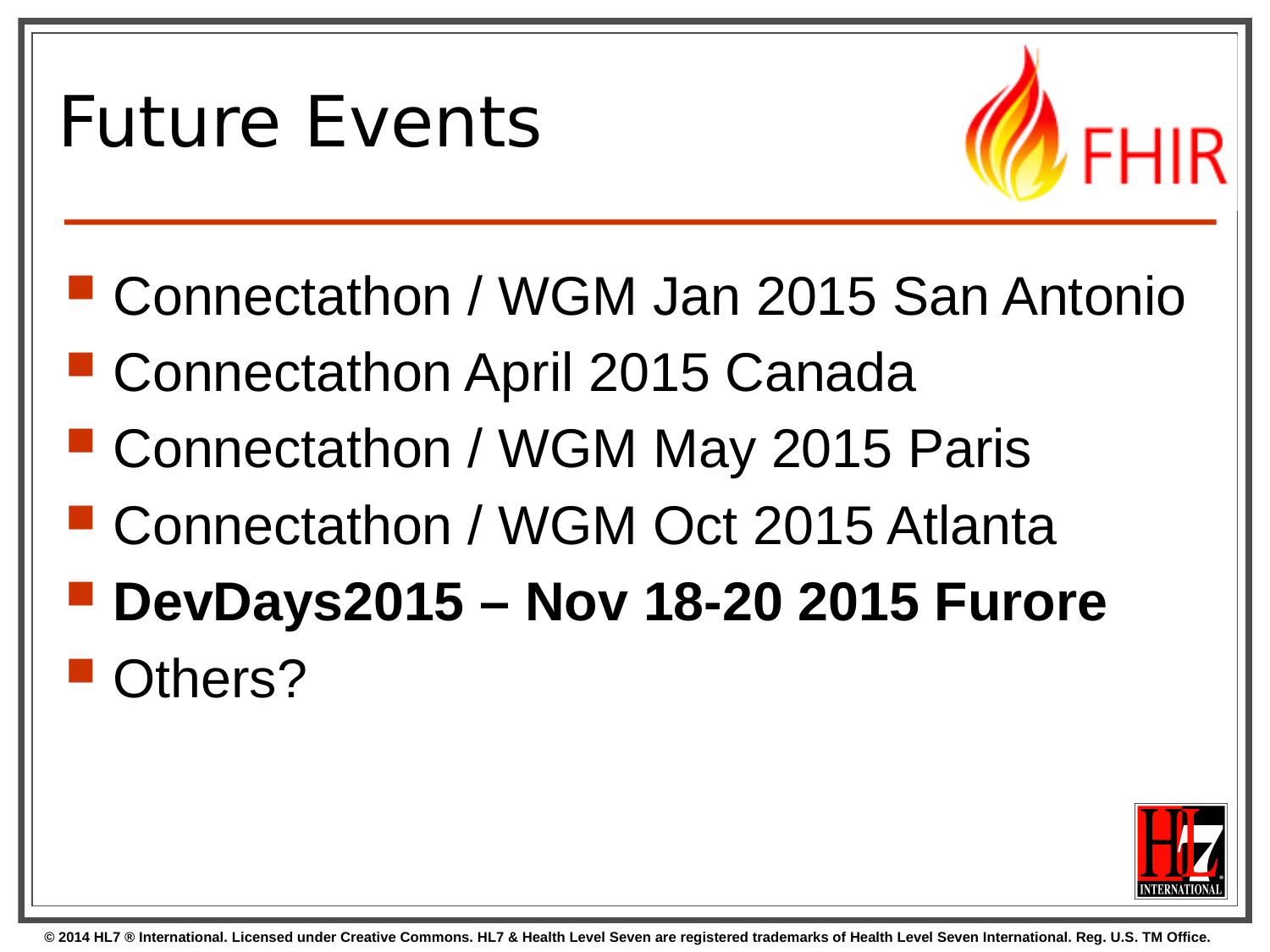

# Future Events
Connectathon / WGM Jan 2015 San Antonio
Connectathon April 2015 Canada
Connectathon / WGM May 2015 Paris
Connectathon / WGM Oct 2015 Atlanta
DevDays2015 – Nov 18-20 2015 Furore
Others?